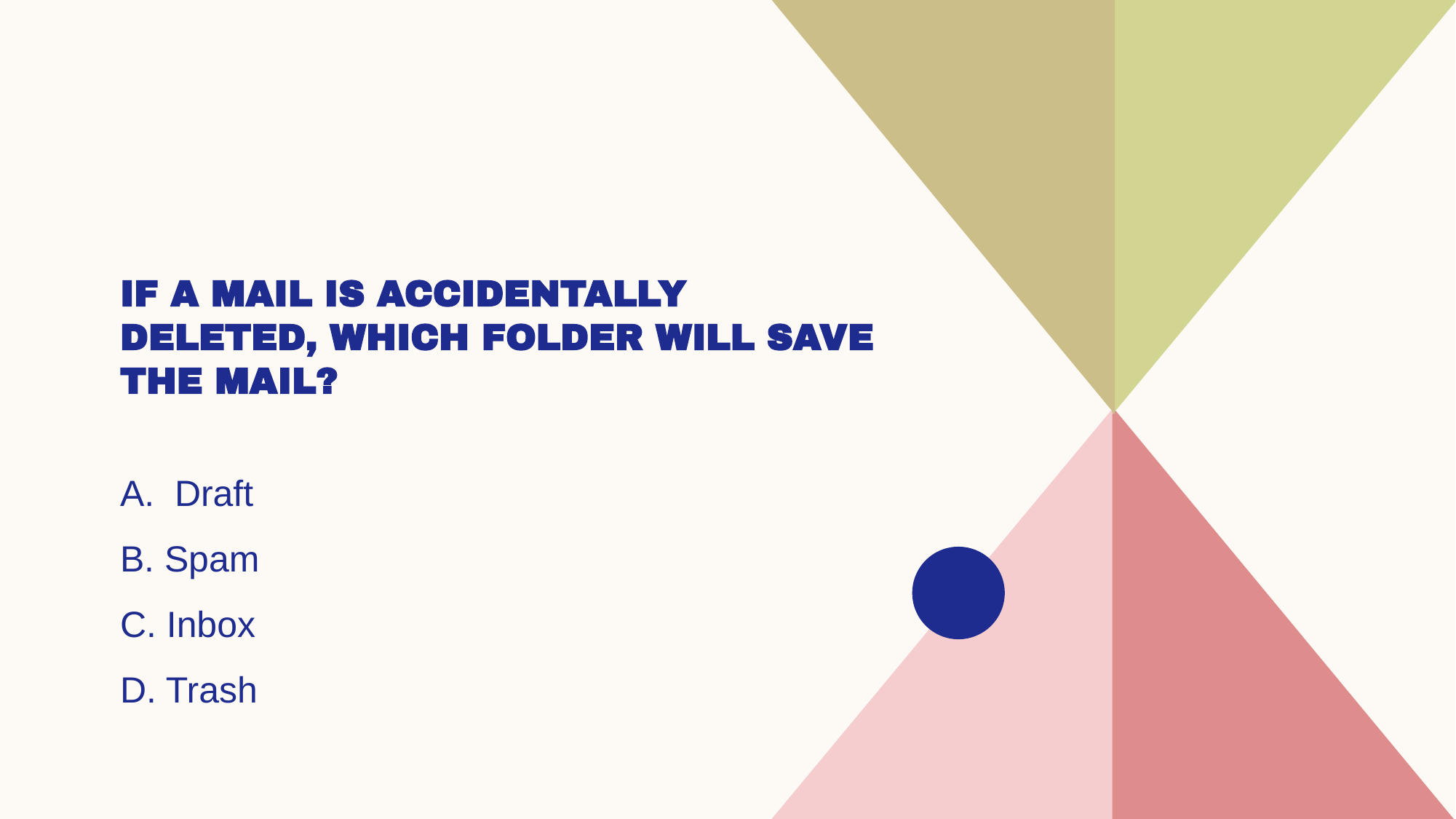

# If a mail is accidentally deleted, which folder will save the mail?
Draft
B. Spam
C. Inbox
D. Trash